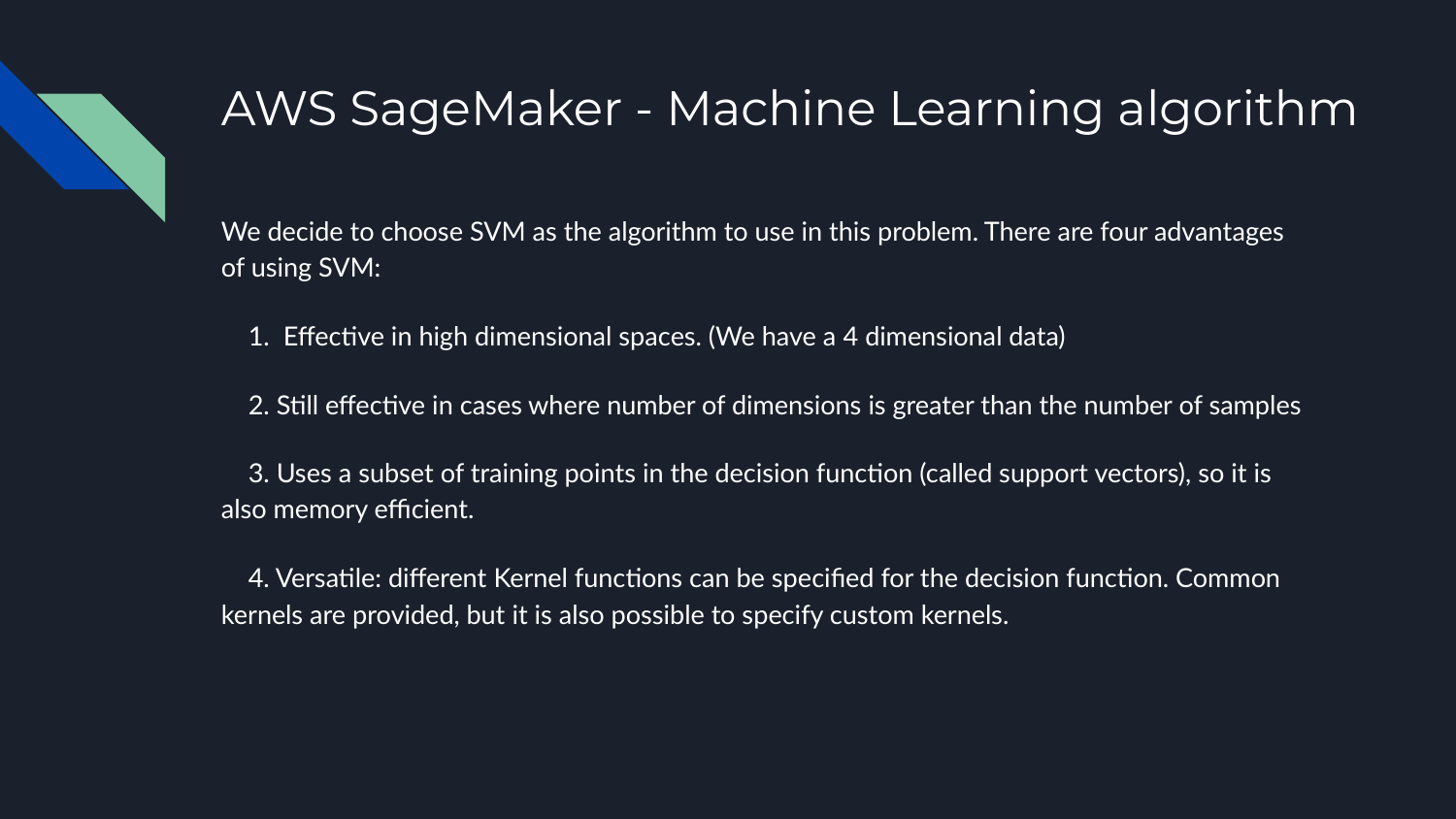

# AWS SageMaker - Machine Learning algorithm
We decide to choose SVM as the algorithm to use in this problem. There are four advantages of using SVM:
    1.  Effective in high dimensional spaces. (We have a 4 dimensional data)
    2. Still effective in cases where number of dimensions is greater than the number of samples
    3. Uses a subset of training points in the decision function (called support vectors), so it is also memory efficient.
    4. Versatile: different Kernel functions can be specified for the decision function. Common kernels are provided, but it is also possible to specify custom kernels.